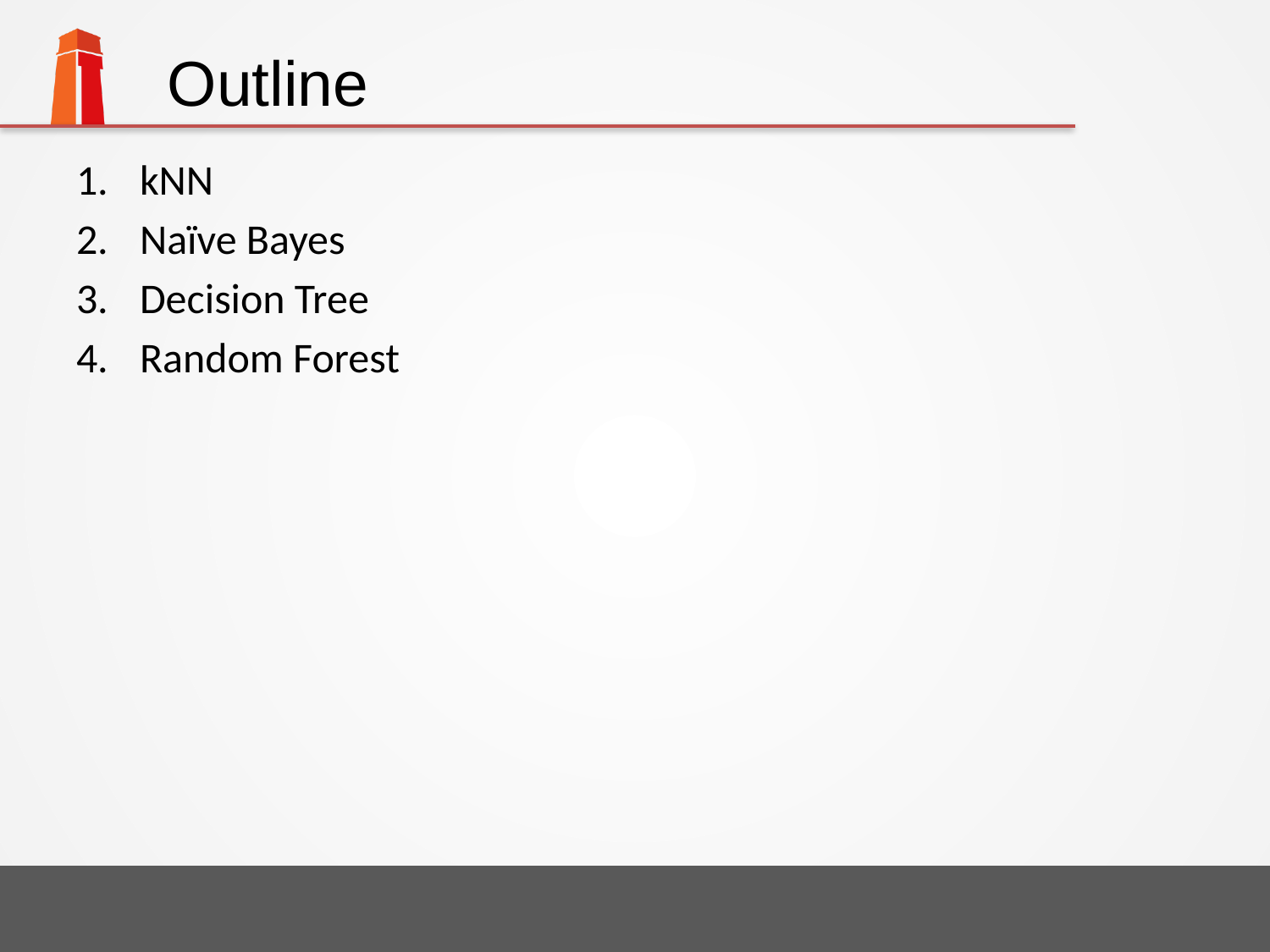

# Outline
kNN
Naïve Bayes
Decision Tree
Random Forest